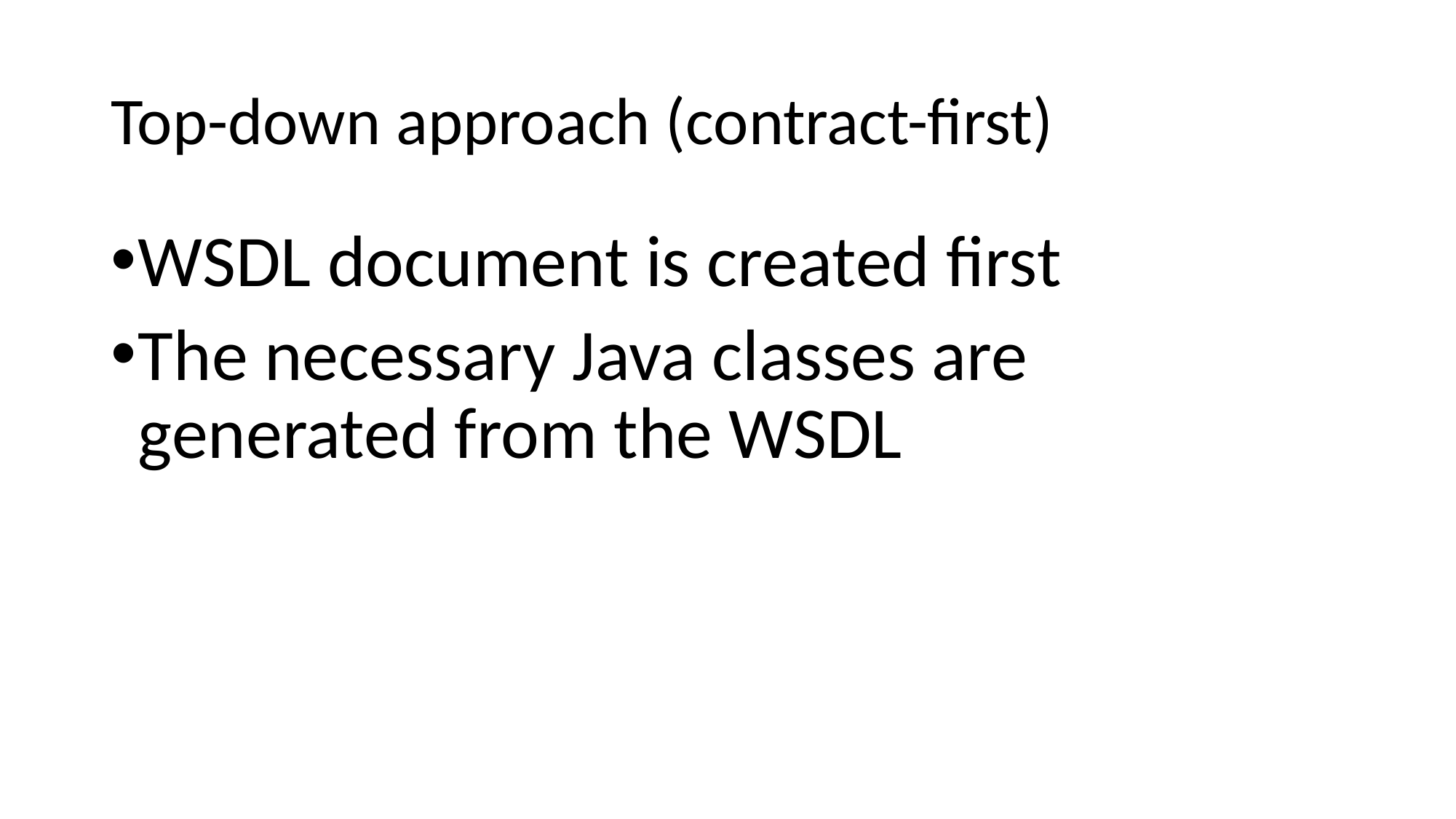

# Top-down approach (contract-first)
WSDL document is created first
The necessary Java classes are generated from the WSDL